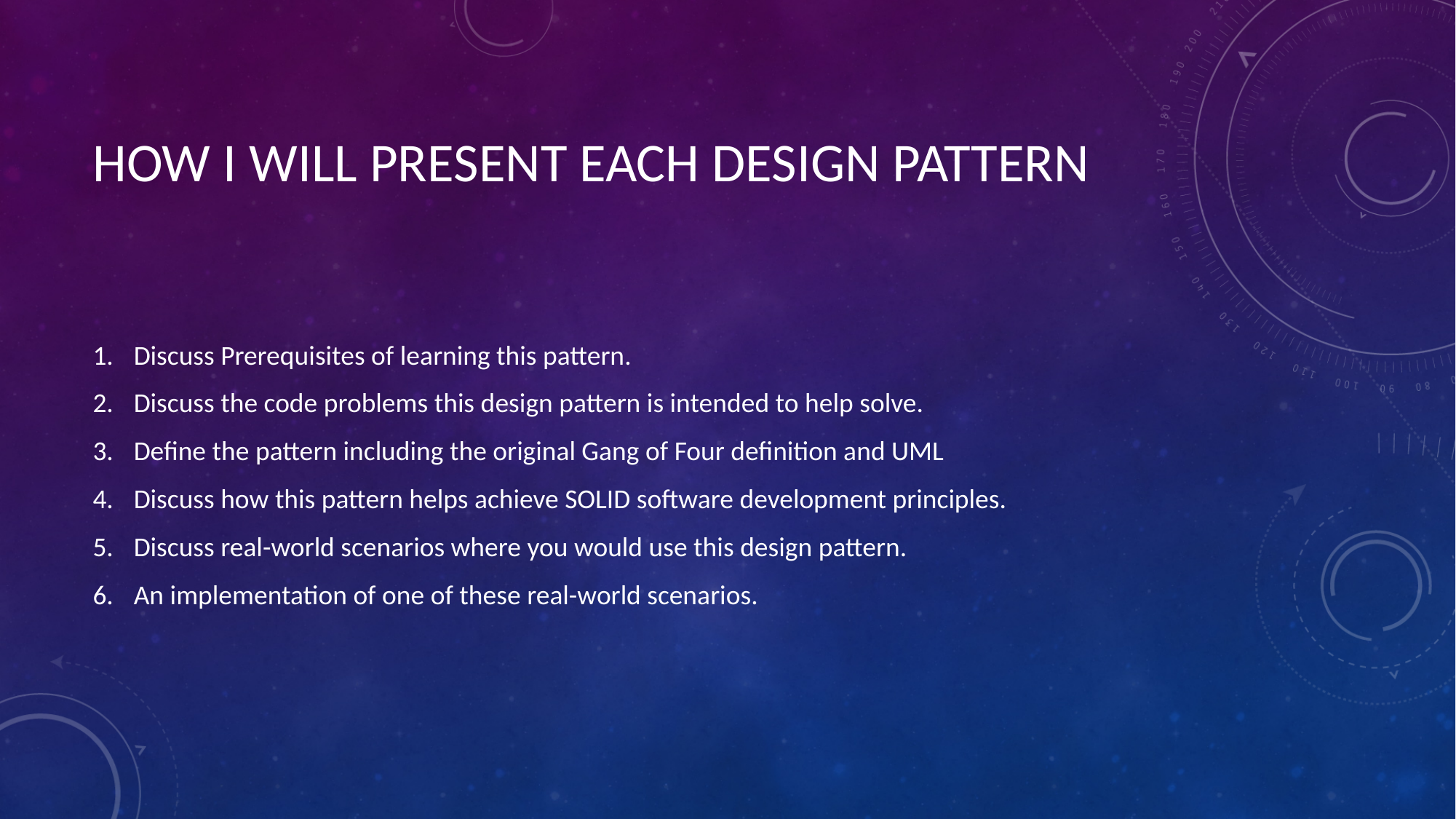

# How I will present each design Pattern
Discuss Prerequisites of learning this pattern.
Discuss the code problems this design pattern is intended to help solve.
Define the pattern including the original Gang of Four definition and UML
Discuss how this pattern helps achieve SOLID software development principles.
Discuss real-world scenarios where you would use this design pattern.
An implementation of one of these real-world scenarios.